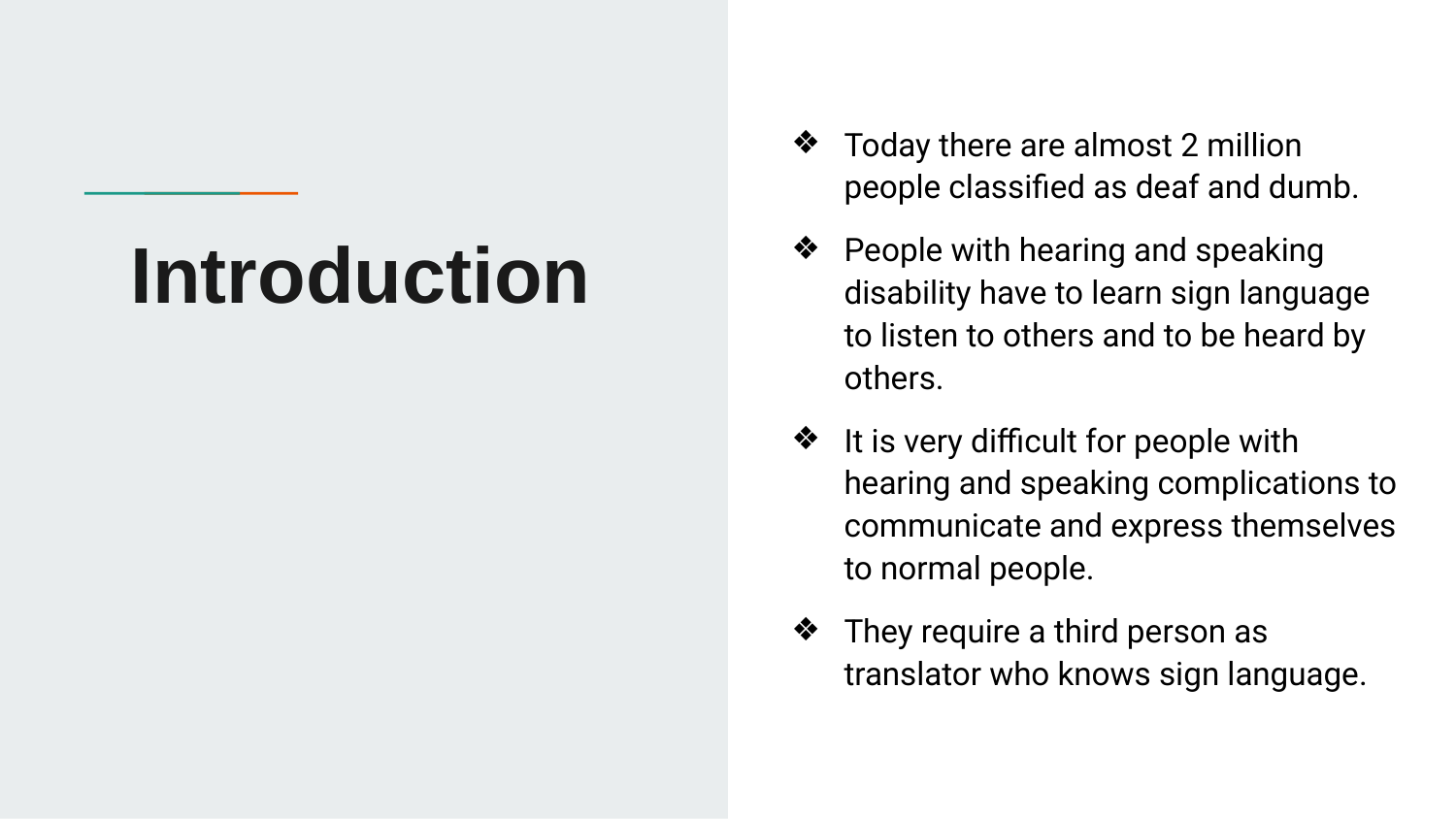

Today there are almost 2 million people classified as deaf and dumb.
People with hearing and speaking disability have to learn sign language to listen to others and to be heard by others.
It is very difficult for people with hearing and speaking complications to communicate and express themselves to normal people.
They require a third person as translator who knows sign language.
# Introduction